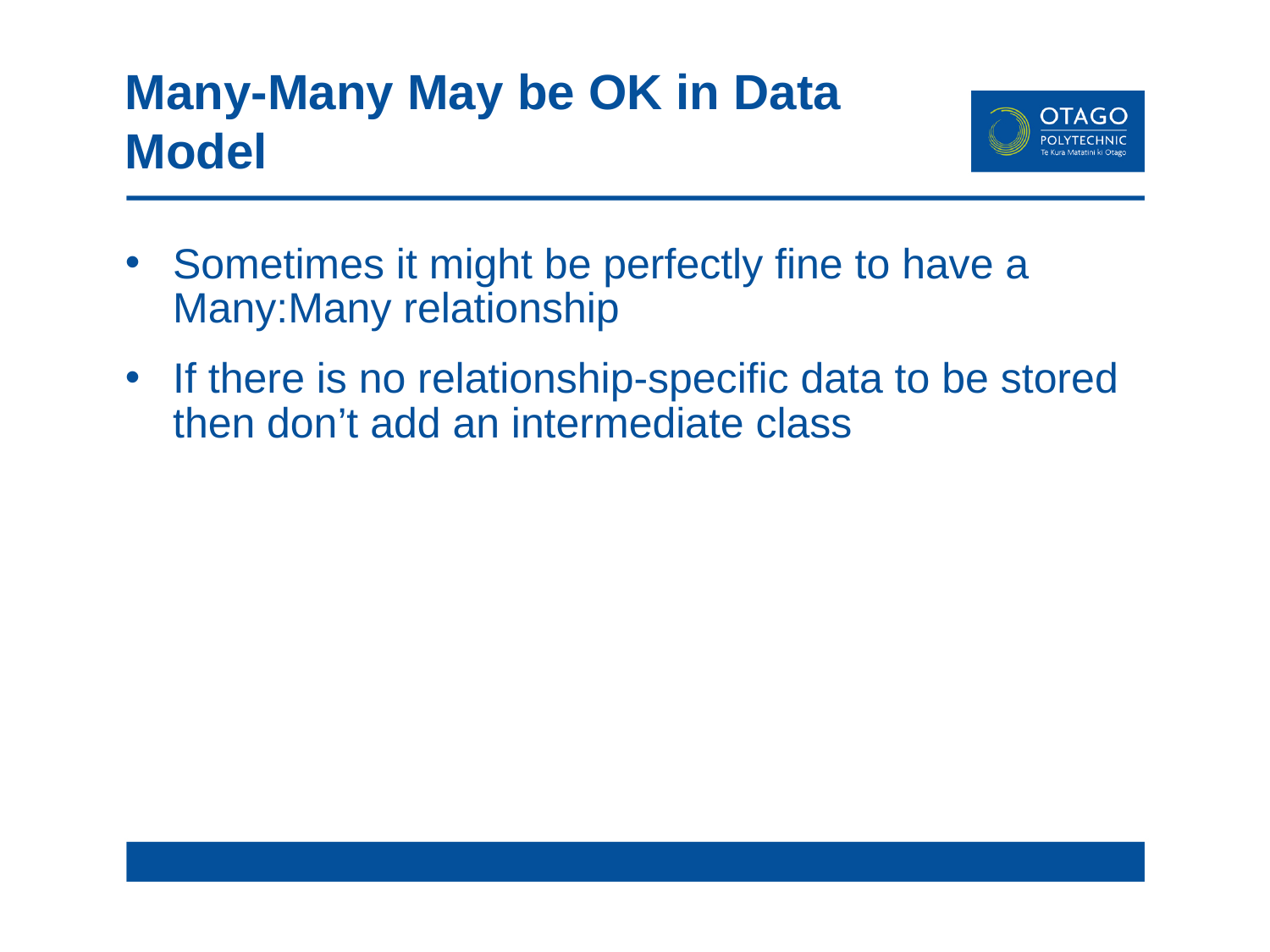

# Many-Many May be OK in Data Model
Sometimes it might be perfectly fine to have a Many:Many relationship
If there is no relationship-specific data to be stored then don’t add an intermediate class